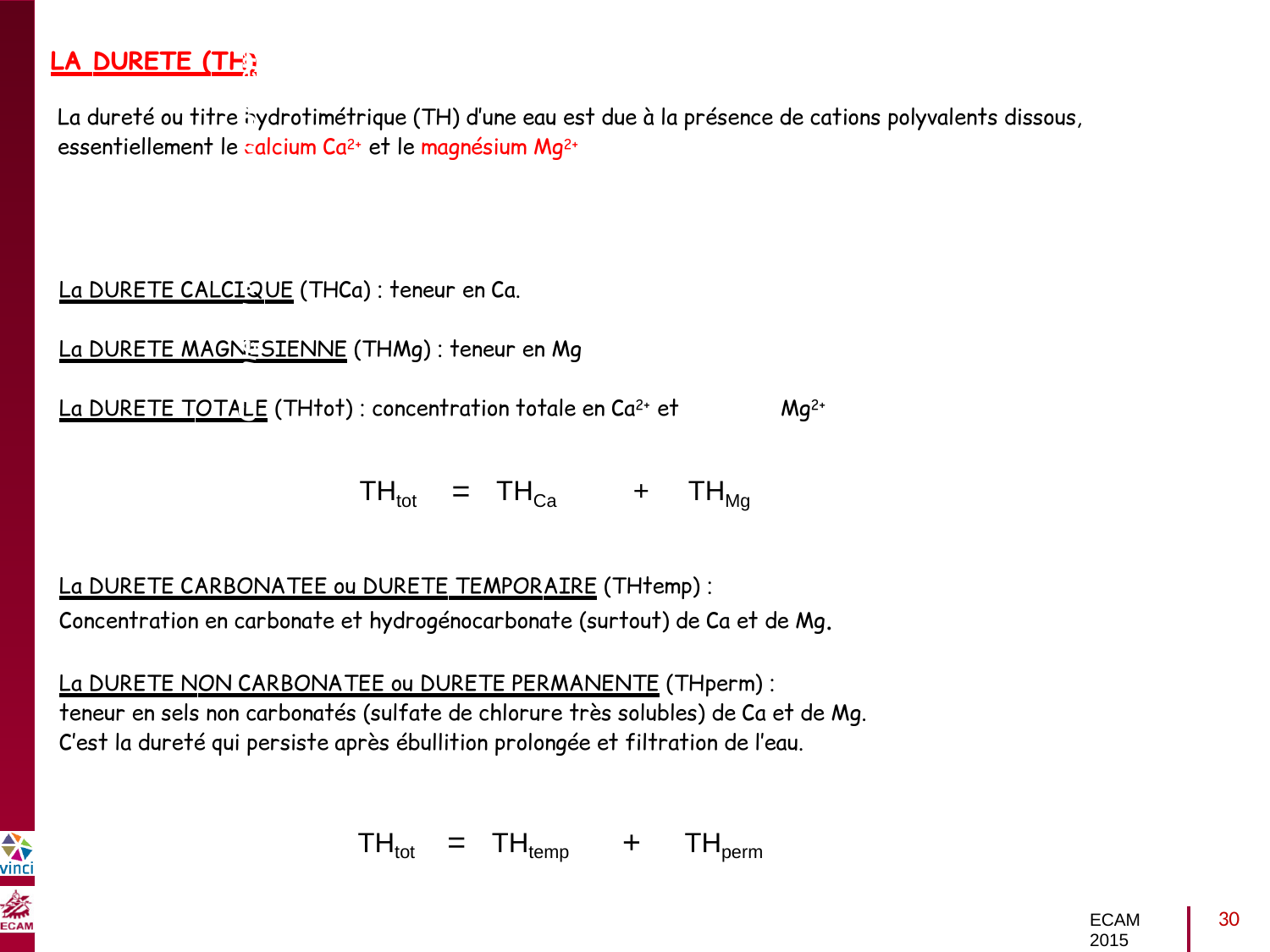

LA DURETE (TH)

La dureté ou titre hydrotimétrique (TH) d’une eau est due à la présence de cations polyvalents dissous,
essentiellement le calcium Ca2+ et le magnésium Mg2+
B2040-Chimie du vivant et environnement
La DURETE CALCIQUE (THCa) : teneur en Ca.

La DURETE MAGNESIENNE (THMg) : teneur en Mg

La DURETE TOTALE (THtot) : concentration totale en Ca2+ et
Mg2+

THtot
=
THCa
+    THMg
La DURETE CARBONATEE ou DURETE TEMPORAIRE (THtemp) :

Concentration en carbonate et hydrogénocarbonate (surtout) de Ca et de Mg.
La DURETE NON CARBONATEE ou DURETE PERMANENTE (THperm) :

teneur en sels non carbonatés (sulfate de chlorure très solubles) de Ca et de Mg.
C’est la dureté qui persiste après ébullition prolongée et filtration de l’eau.
THtot
=
THtemp
+
THperm

30
ECAM 2015